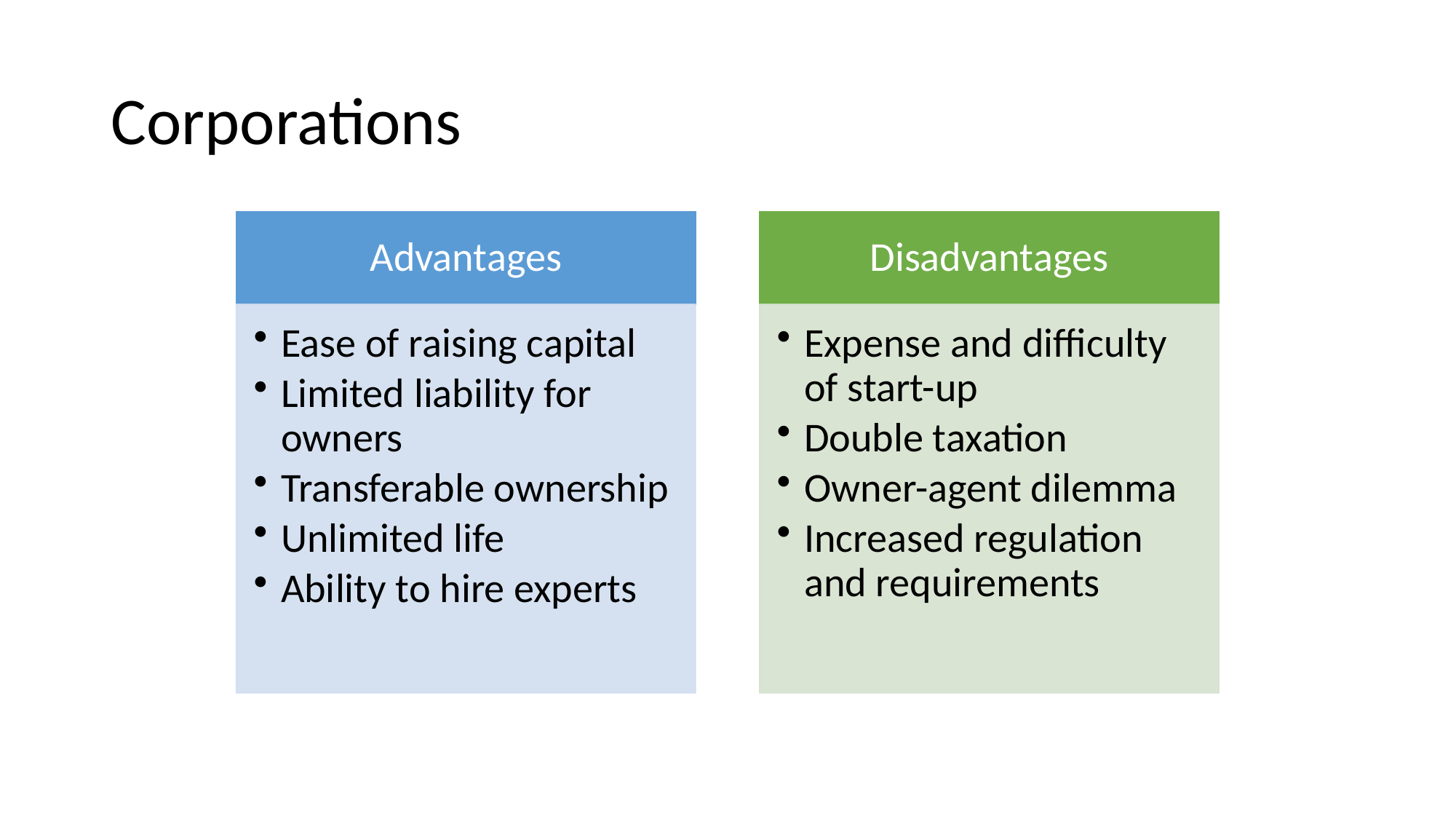

# Corporations
Advantages
Ease of raising capital
Limited liability for owners
Transferable ownership
Unlimited life
Ability to hire experts
Disadvantages
Expense and difficulty of start-up
Double taxation
Owner-agent dilemma
Increased regulation and requirements